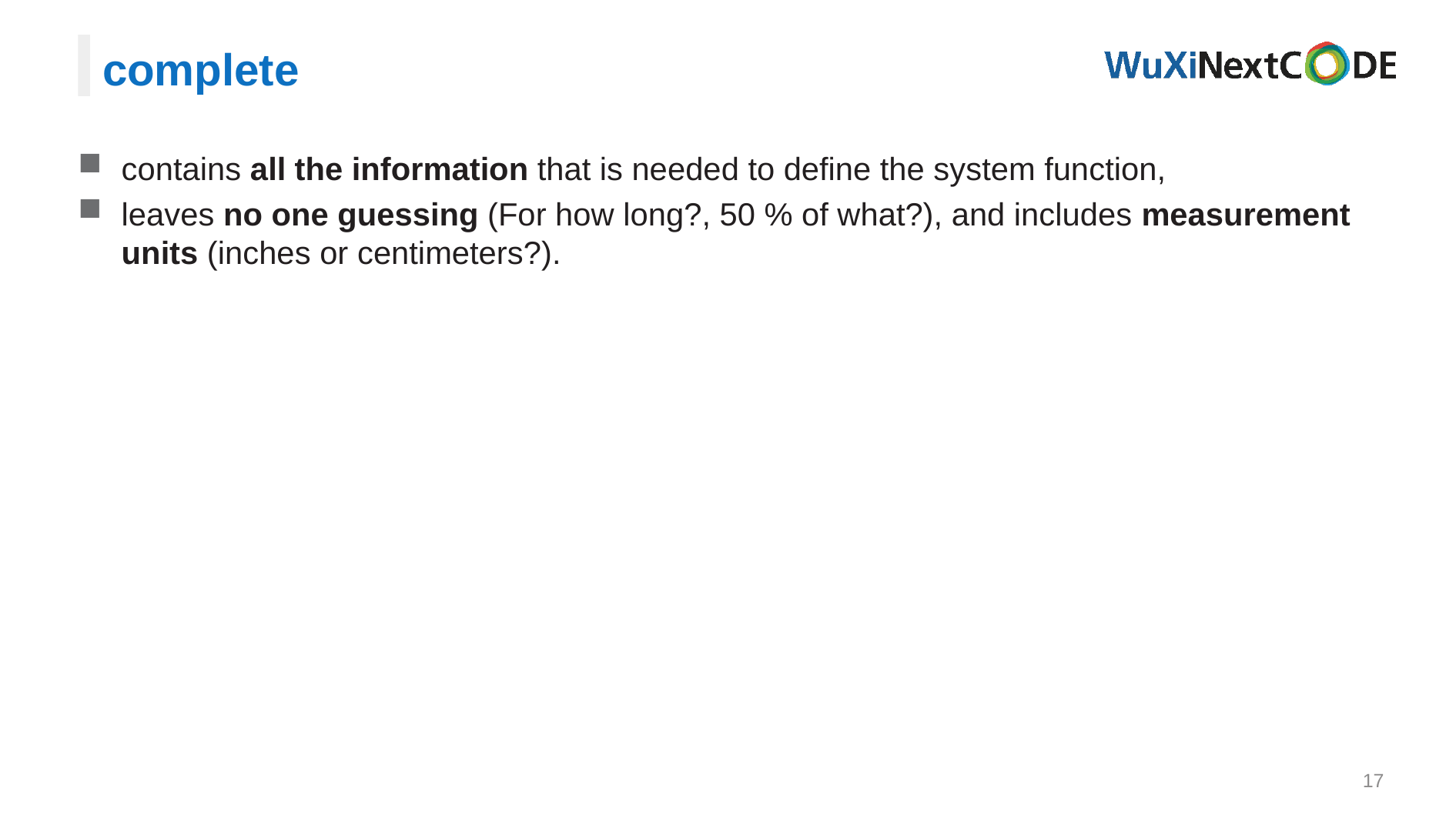

complete
contains all the information that is needed to define the system function,
leaves no one guessing (For how long?, 50 % of what?), and includes measurement units (inches or centimeters?).

17